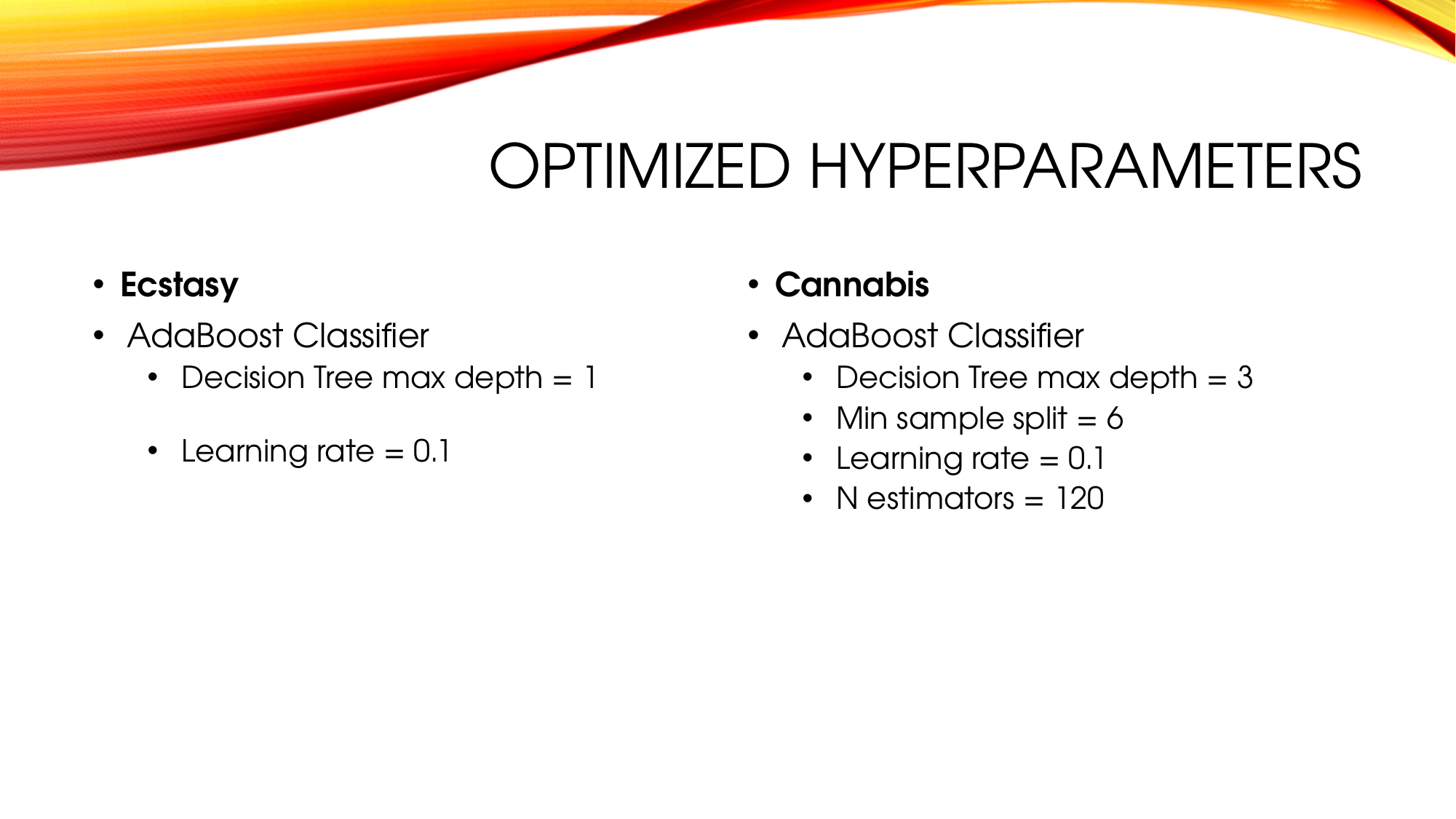

# Optimized hyperparameters
Ecstasy
AdaBoost Classifier
Decision Tree max depth = 1
Learning rate = 0.1

Cannabis
AdaBoost Classifier
Decision Tree max depth = 3
Min sample split = 6
Learning rate = 0.1
N estimators = 120